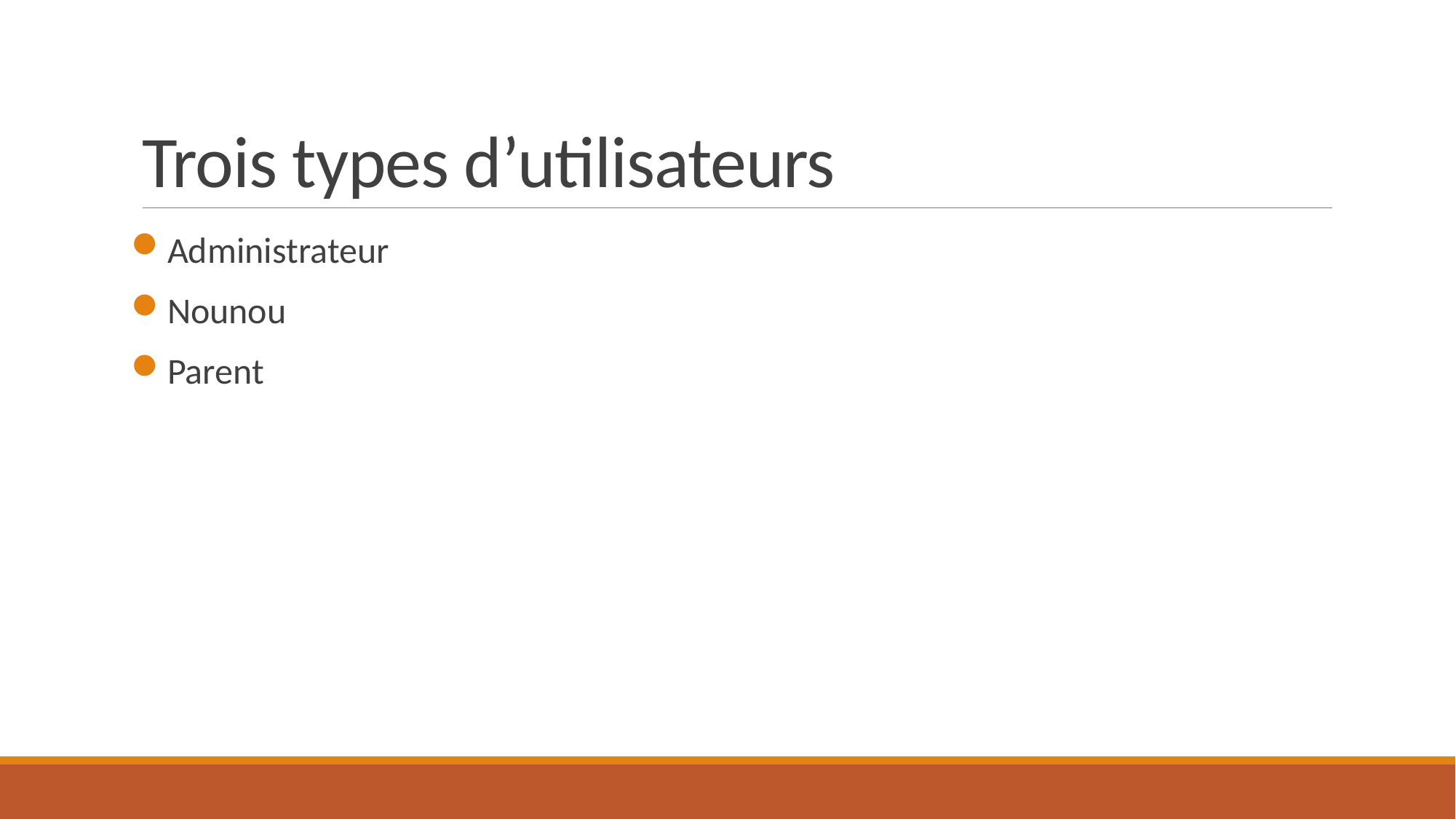

# Trois types d’utilisateurs
Administrateur
Nounou
Parent